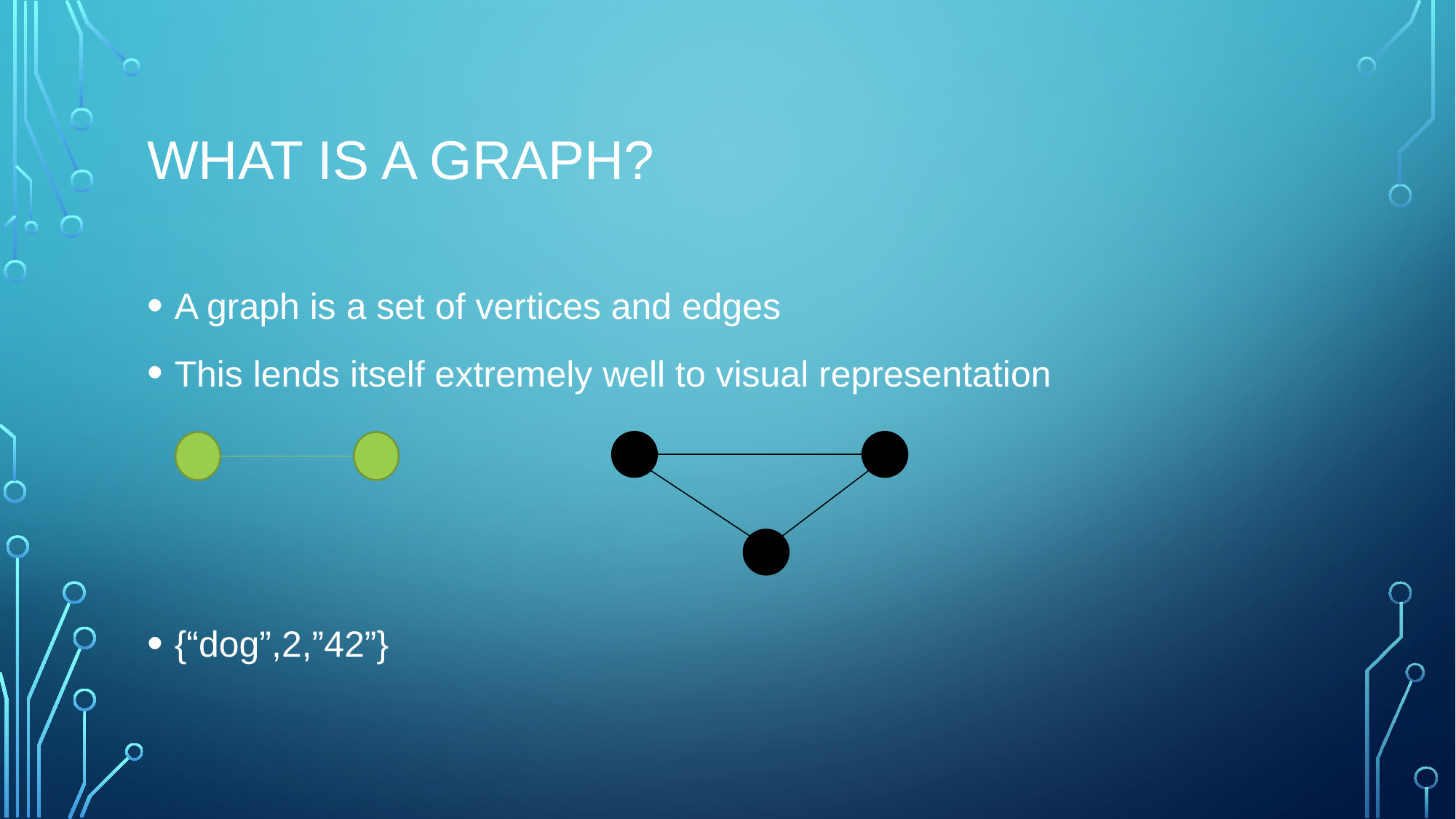

# What is a graph?
A graph is a set of vertices and edges
This lends itself extremely well to visual representation

{“dog”,2,”42”}